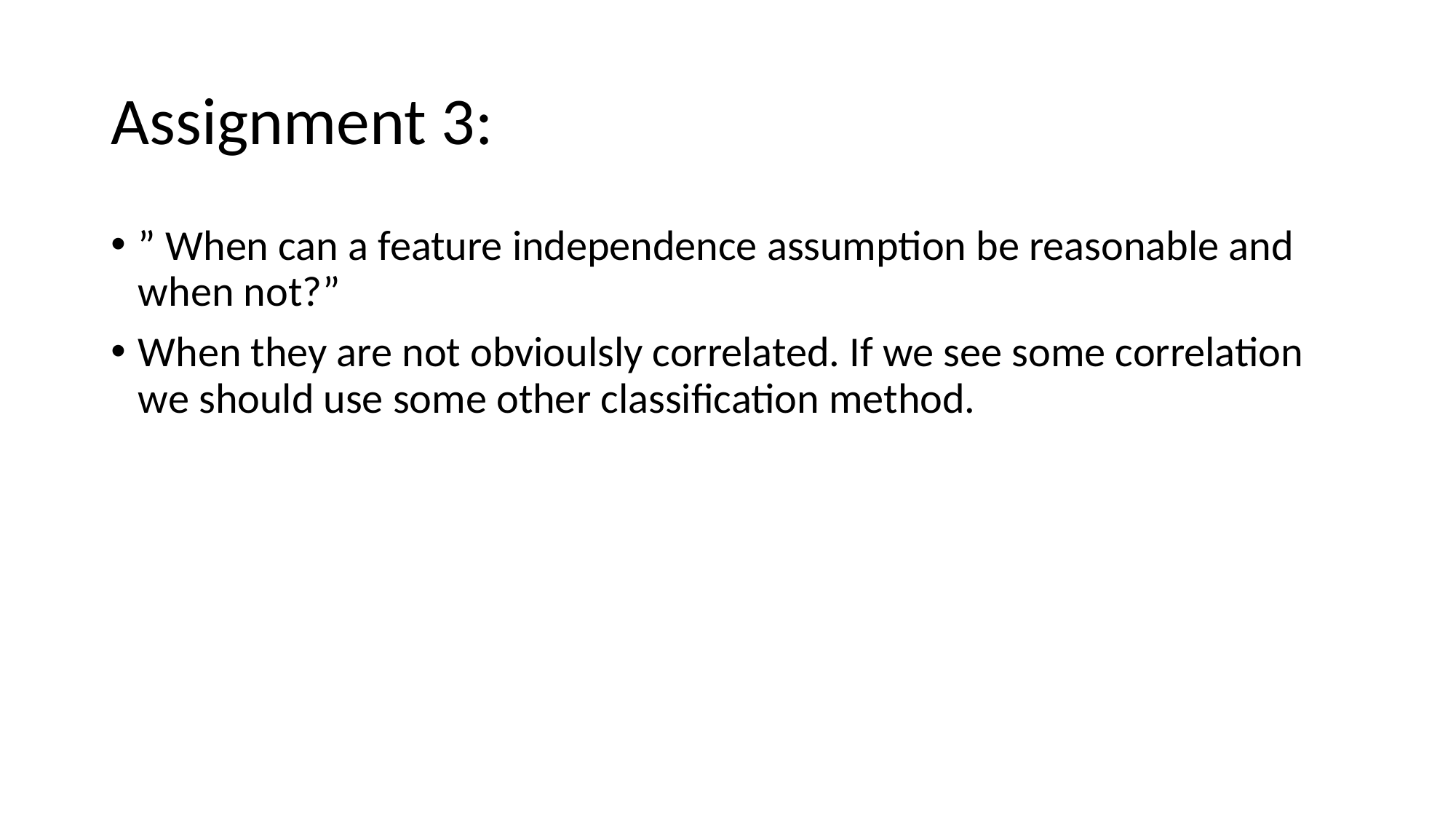

# Assignment 3:
” When can a feature independence assumption be reasonable and when not?”
When they are not obvioulsly correlated. If we see some correlation we should use some other classification method.